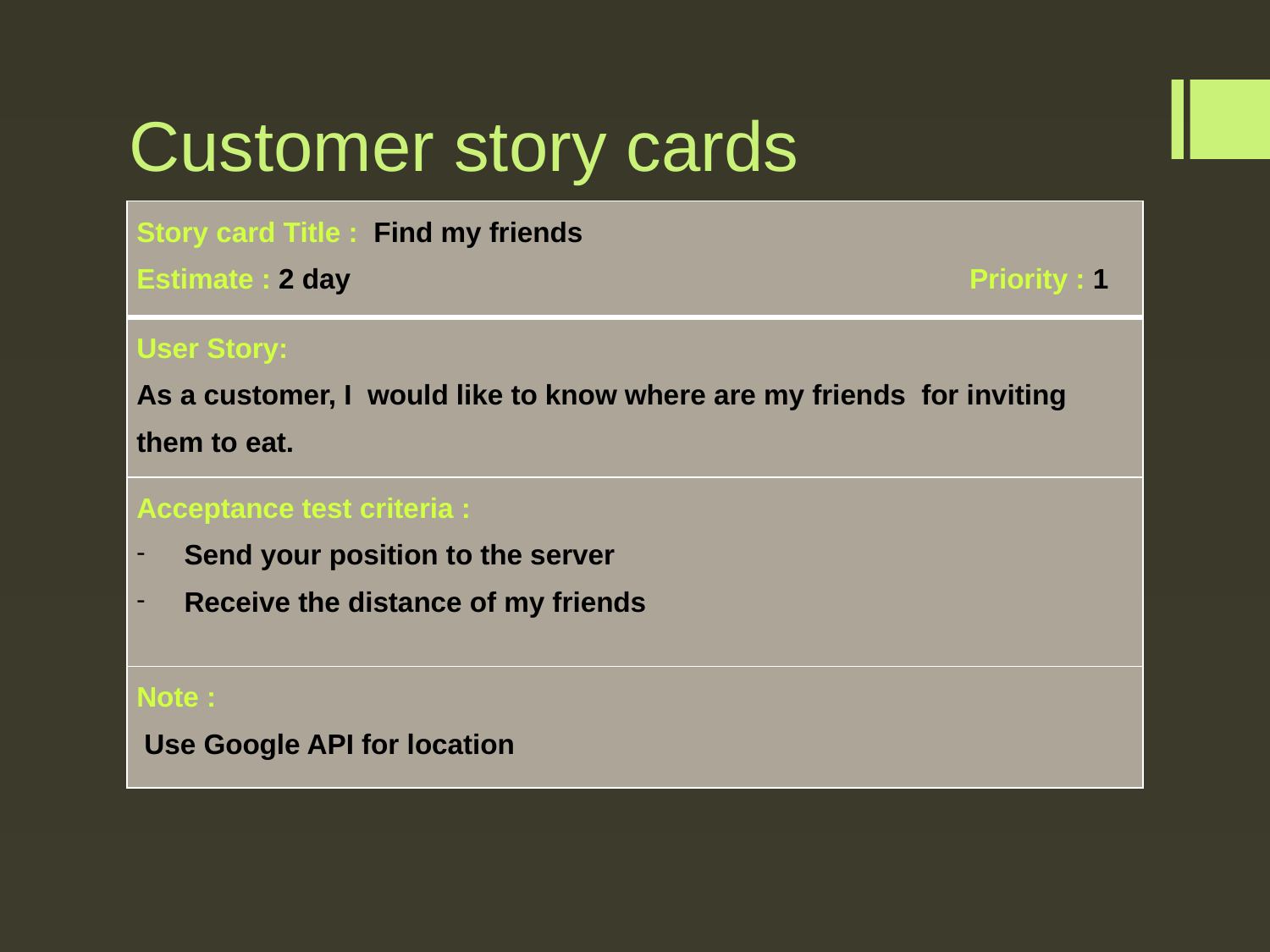

# Customer story cards
| Story card Title : Find my friends Estimate : 2 day Priority : 1 |
| --- |
| User Story: As a customer, I would like to know where are my friends for inviting them to eat. |
| Acceptance test criteria : Send your position to the server Receive the distance of my friends |
| Note : Use Google API for location |